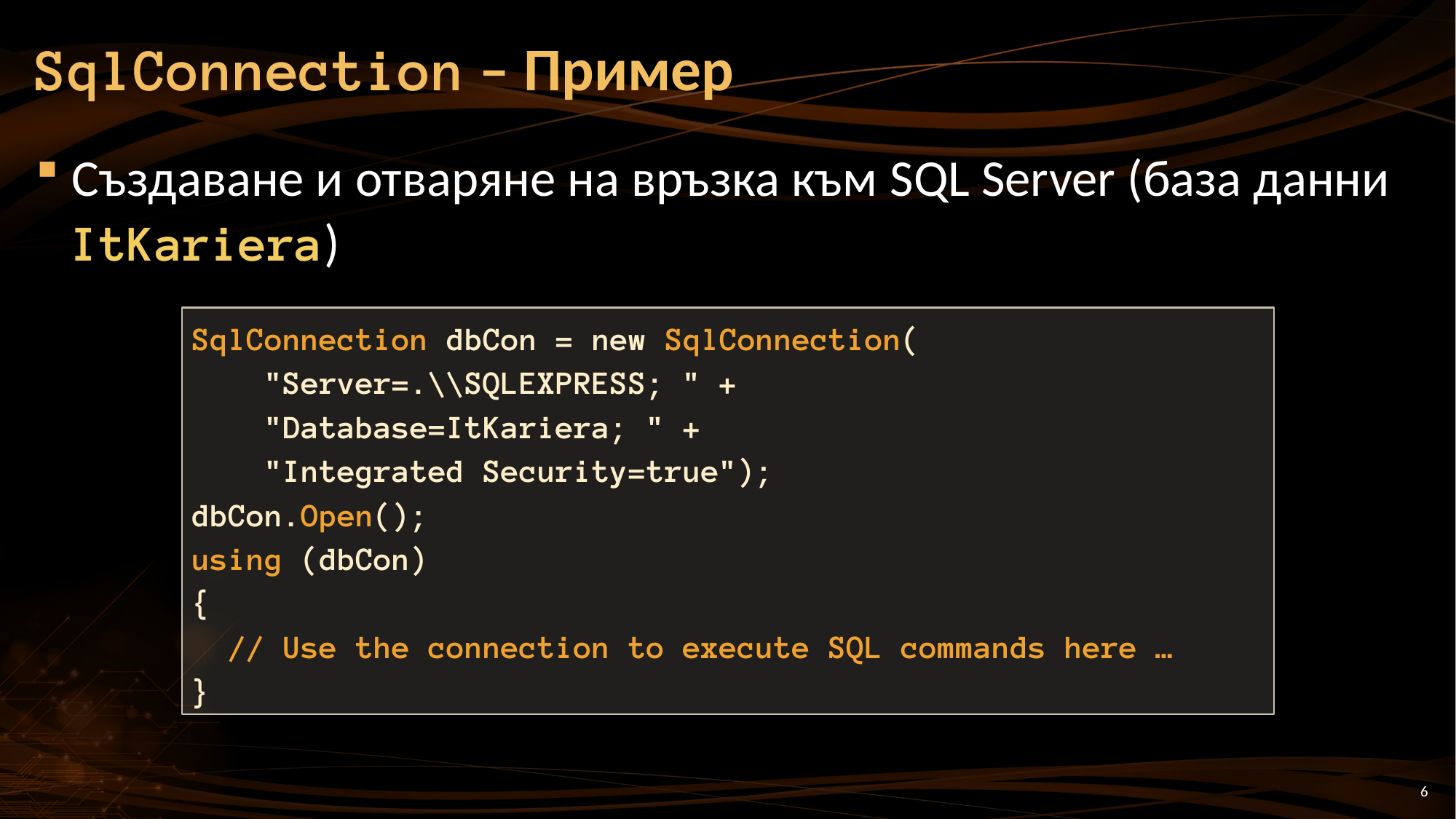

# SqlConnection – Пример
Създаване и отваряне на връзка към SQL Server (база данни ItKariera)
SqlConnection dbCon = new SqlConnection(
    "Server=.\\SQLEXPRESS; " +
    "Database=ItKariera; " +
    "Integrated Security=true");
dbCon.Open();
using (dbCon)
{
  // Use the connection to execute SQL commands here …
}
6